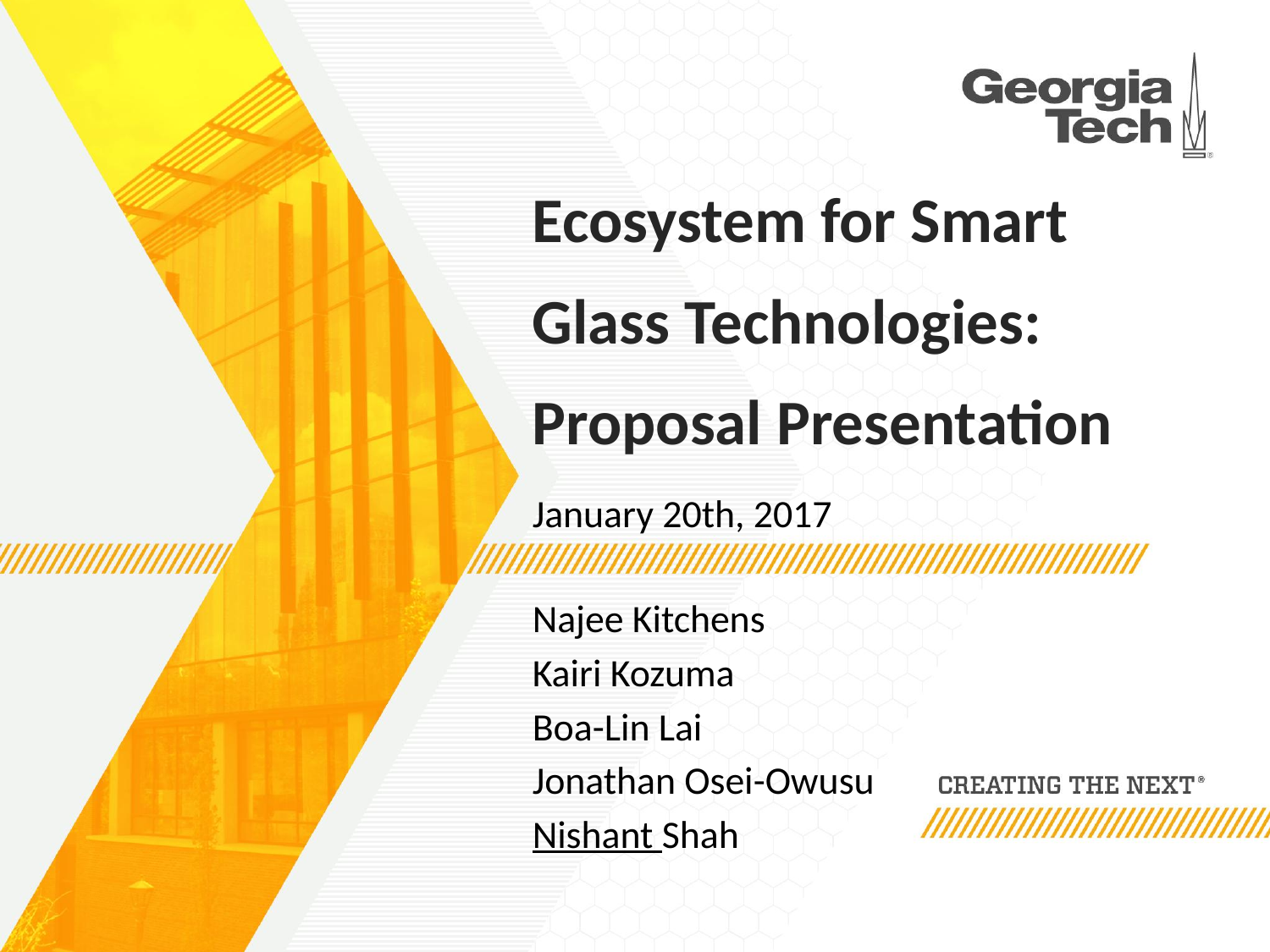

# Ecosystem for Smart Glass Technologies:
Proposal Presentation
January 20th, 2017
Najee Kitchens
Kairi Kozuma
Boa-Lin Lai
Jonathan Osei-Owusu
Nishant Shah